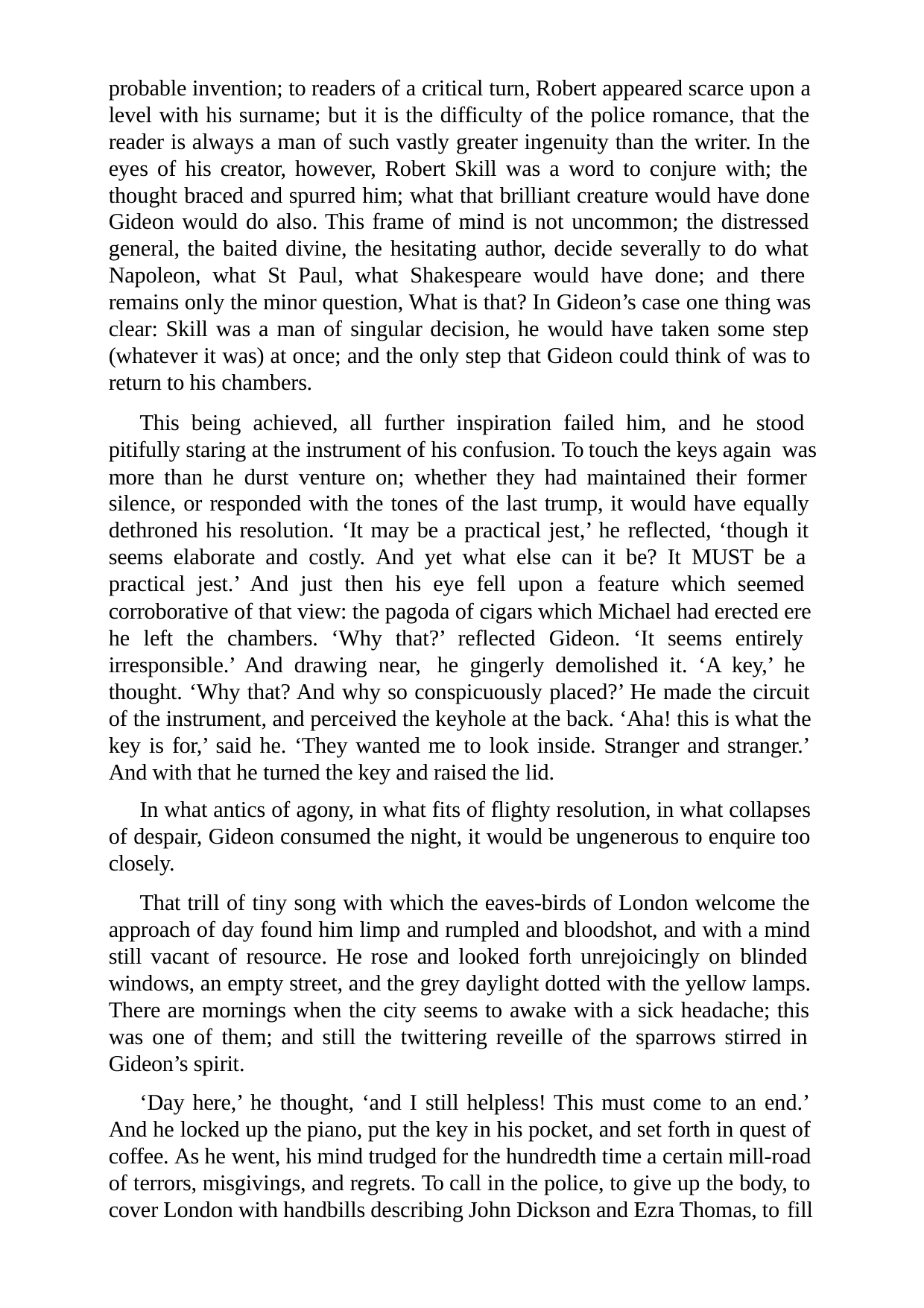

probable invention; to readers of a critical turn, Robert appeared scarce upon a  level with his surname; but it is the difficulty of the police romance, that the  reader is always a man of such vastly greater ingenuity than the writer. In the  eyes of his creator, however, Robert Skill was a word to conjure with; the  thought braced and spurred him; what that brilliant creature would have done  Gideon would do also. This frame of mind is not uncommon; the distressed  general, the baited divine, the hesitating author, decide severally to do what  Napoleon, what St Paul, what Shakespeare would have done; and there  remains only the minor question, What is that? In Gideon’s case one thing was  clear: Skill was a man of singular decision, he would have taken some step  (whatever it was) at once; and the only step that Gideon could think of was to  return to his chambers.
This being achieved, all further inspiration failed him, and he stood  pitifully staring at the instrument of his confusion. To touch the keys again  was more than he durst venture on; whether they had maintained their former  silence, or responded with the tones of the last trump, it would have equally  dethroned his resolution. ‘It may be a practical jest,’ he reflected, ‘though it  seems elaborate and costly. And yet what else can it be? It MUST be a  practical jest.’ And just then his eye fell upon a feature which seemed  corroborative of that view: the pagoda of cigars which Michael had erected ere  he left the chambers. ‘Why that?’ reflected Gideon. ‘It seems entirely  irresponsible.’ And drawing near, he gingerly demolished it. ‘A key,’ he  thought. ‘Why that? And why so conspicuously placed?’ He made the circuit  of the instrument, and perceived the keyhole at the back. ‘Aha! this is what the  key is for,’ said he. ‘They wanted me to look inside. Stranger and stranger.’  And with that he turned the key and raised the lid.
In what antics of agony, in what fits of flighty resolution, in what collapses  of despair, Gideon consumed the night, it would be ungenerous to enquire too  closely.
That trill of tiny song with which the eaves-birds of London welcome the  approach of day found him limp and rumpled and bloodshot, and with a mind  still vacant of resource. He rose and looked forth unrejoicingly on blinded  windows, an empty street, and the grey daylight dotted with the yellow lamps.  There are mornings when the city seems to awake with a sick headache; this  was one of them; and still the twittering reveille of the sparrows stirred in  Gideon’s spirit.
‘Day here,’ he thought, ‘and I still helpless! This must come to an end.’  And he locked up the piano, put the key in his pocket, and set forth in quest of  coffee. As he went, his mind trudged for the hundredth time a certain mill-road  of terrors, misgivings, and regrets. To call in the police, to give up the body, to  cover London with handbills describing John Dickson and Ezra Thomas, to fill